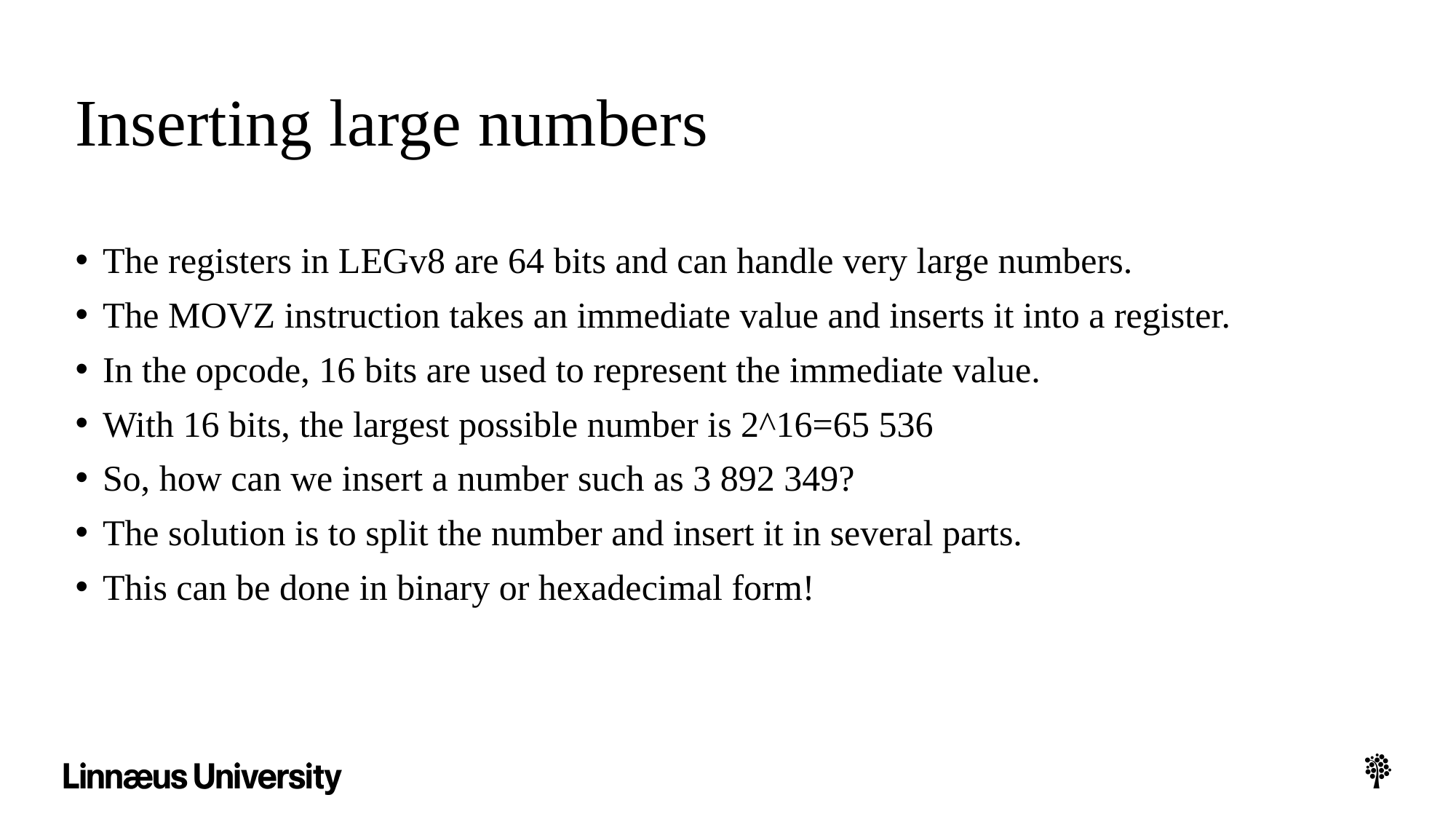

# Inserting large numbers
The registers in LEGv8 are 64 bits and can handle very large numbers.
The MOVZ instruction takes an immediate value and inserts it into a register.
In the opcode, 16 bits are used to represent the immediate value.
With 16 bits, the largest possible number is 2^16=65 536
So, how can we insert a number such as 3 892 349?
The solution is to split the number and insert it in several parts.
This can be done in binary or hexadecimal form!